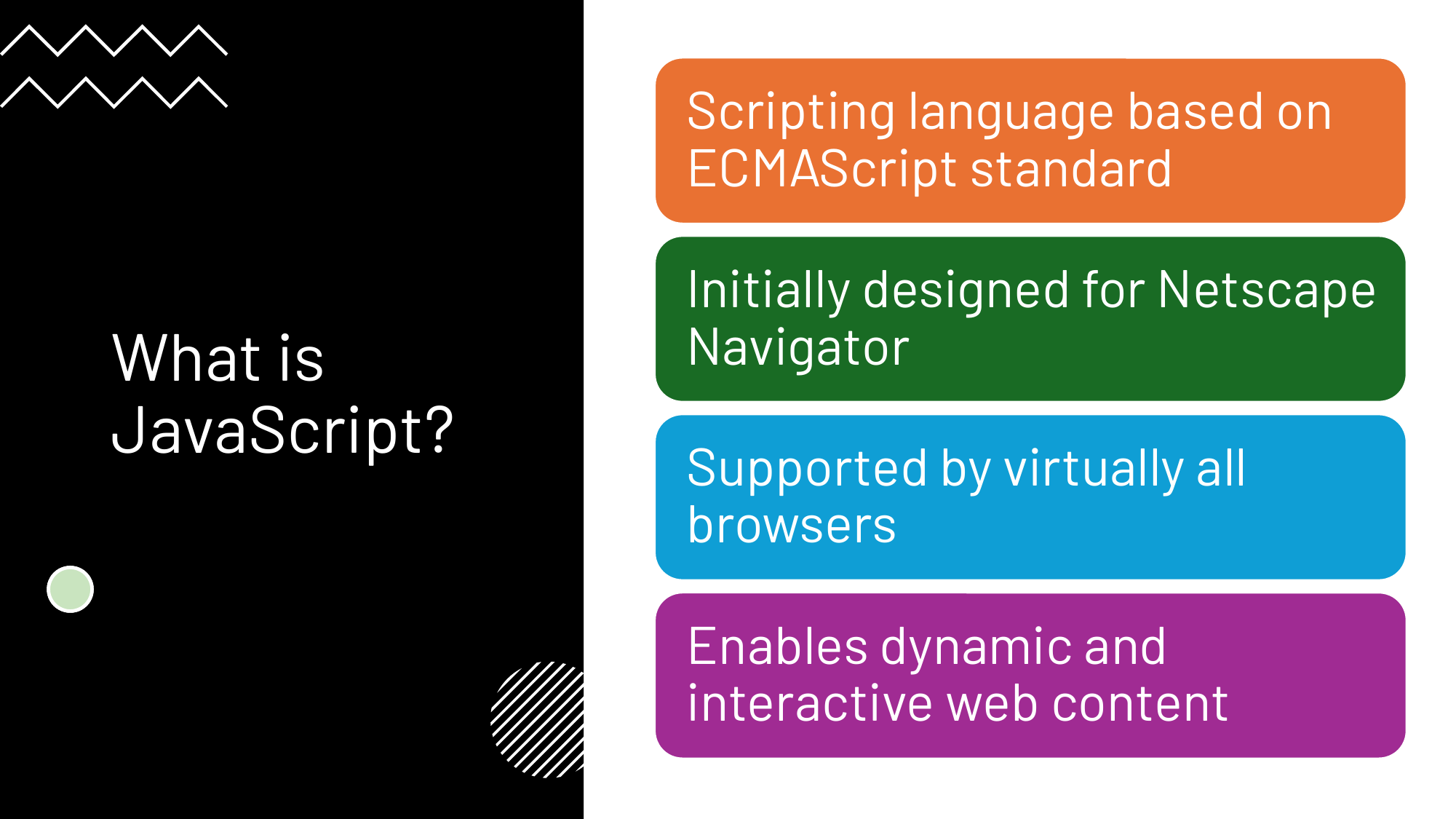

Scripting language based on ECMAScript standard
Initially designed for Netscape Navigator
Supported by virtually all browsers
Enables dynamic and interactive web content
# What is JavaScript?